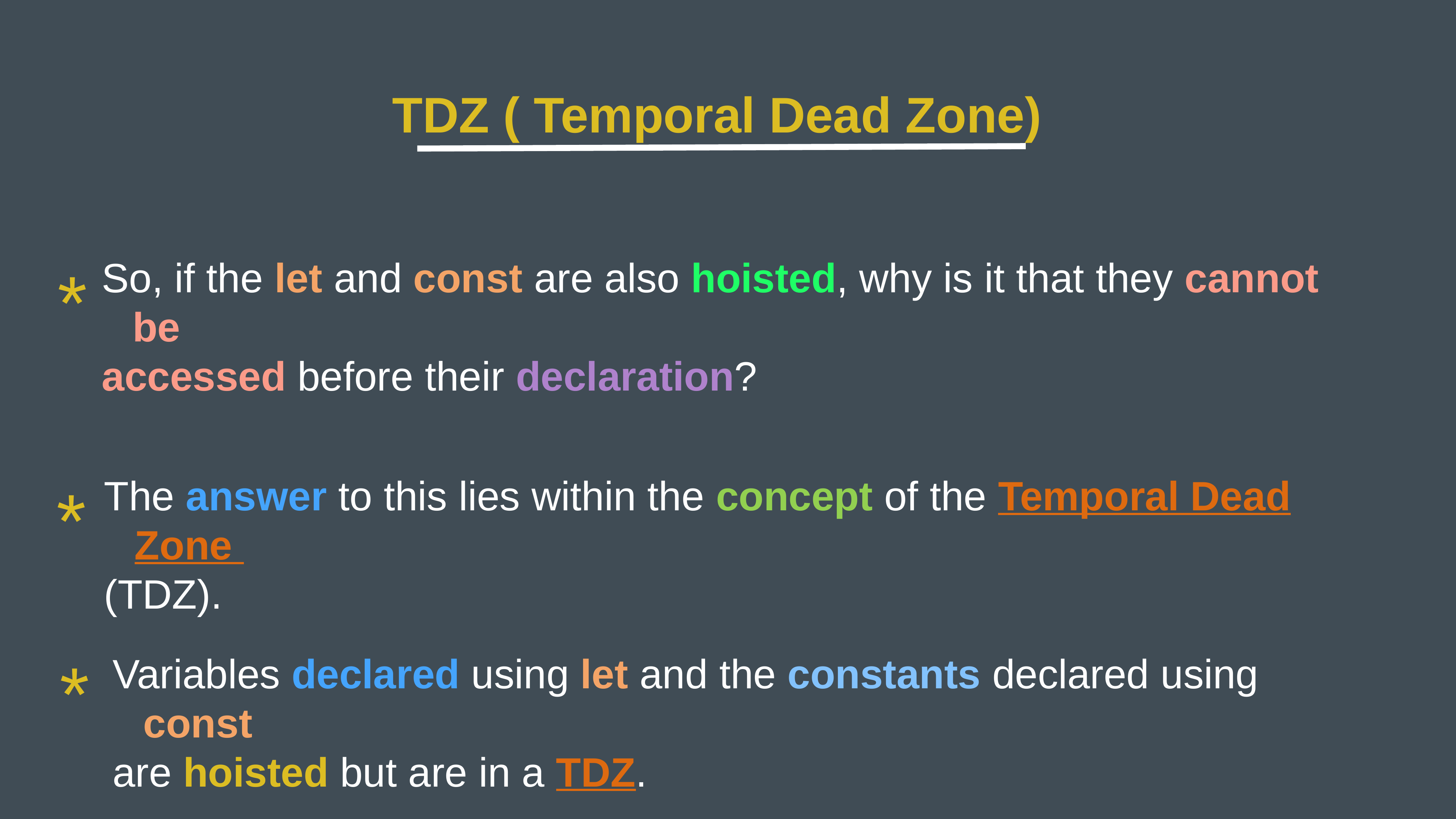

TDZ ( Temporal Dead Zone)
*
So, if the let and const are also hoisted, why is it that they cannot be
accessed before their declaration?
*
The answer to this lies within the concept of the Temporal Dead Zone
(TDZ).
*
Variables declared using let and the constants declared using const
are hoisted but are in a TDZ.